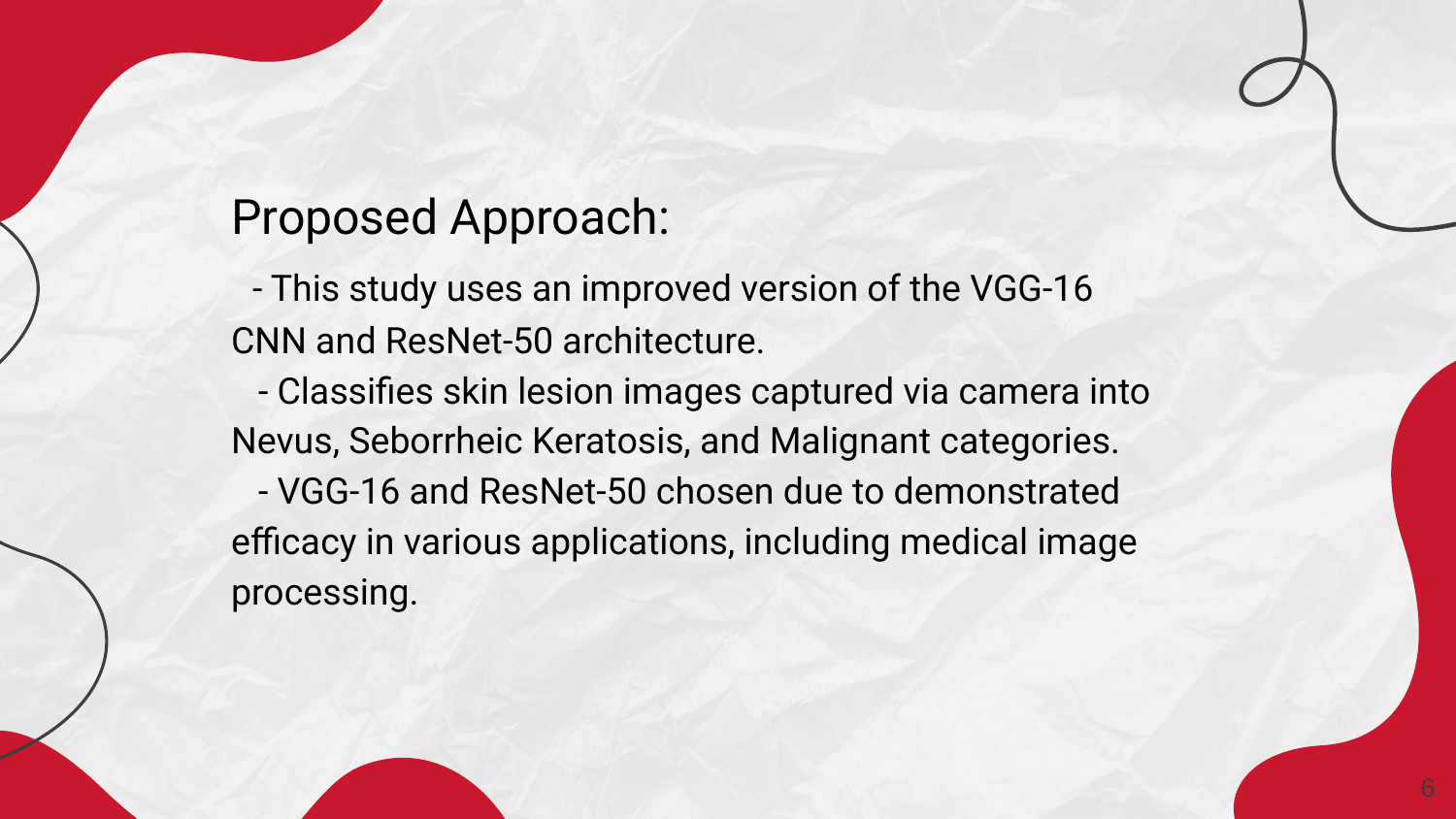

Proposed Approach:
  - This study uses an improved version of the VGG-16 CNN and ResNet-50 architecture.
   - Classifies skin lesion images captured via camera into Nevus, Seborrheic Keratosis, and Malignant categories.
   - VGG-16 and ResNet-50 chosen due to demonstrated efficacy in various applications, including medical image processing.

6